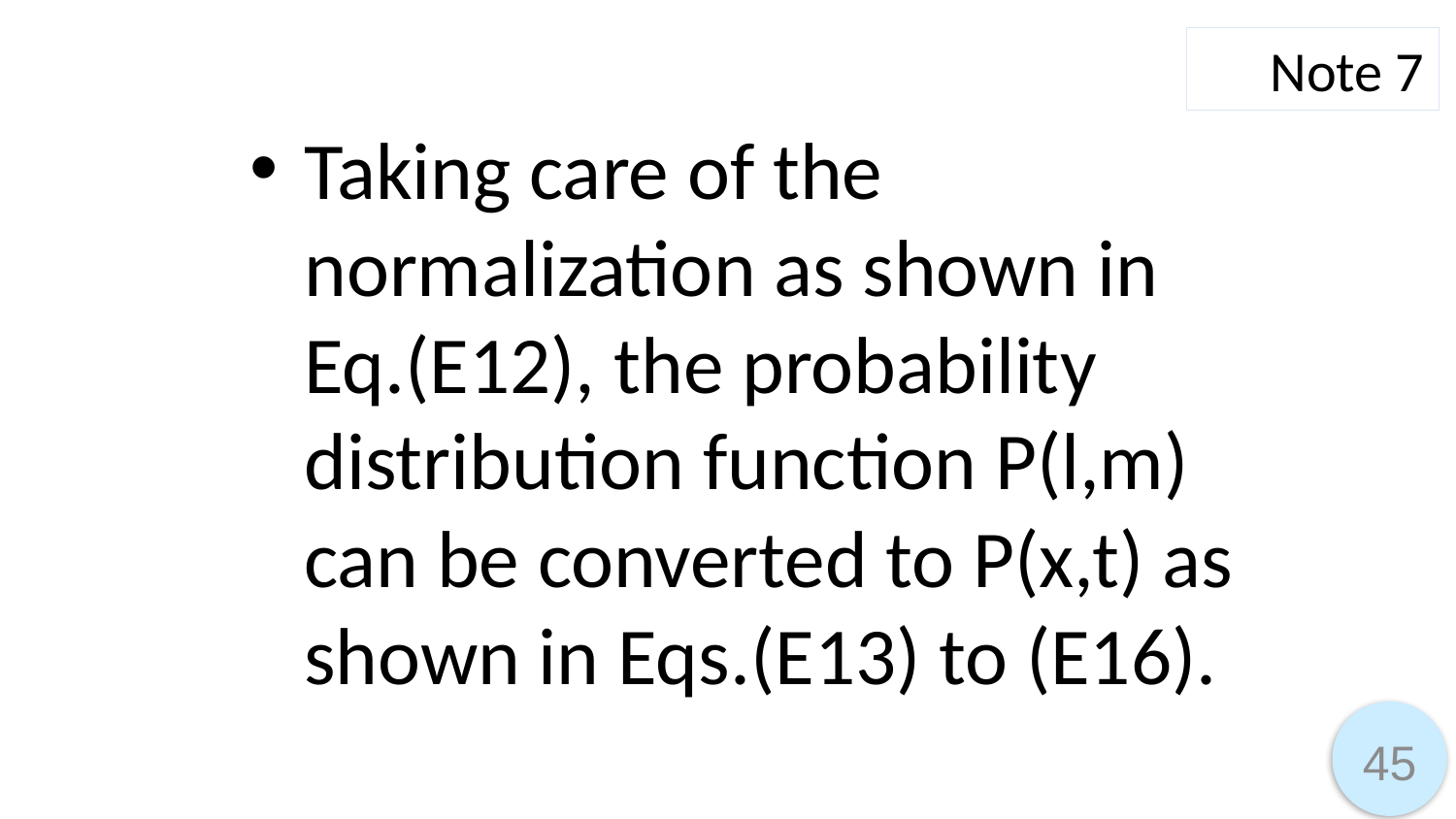

Note 7
Taking care of the normalization as shown in Eq.(E12), the probability distribution function P(l,m) can be converted to P(x,t) as shown in Eqs.(E13) to (E16).
45